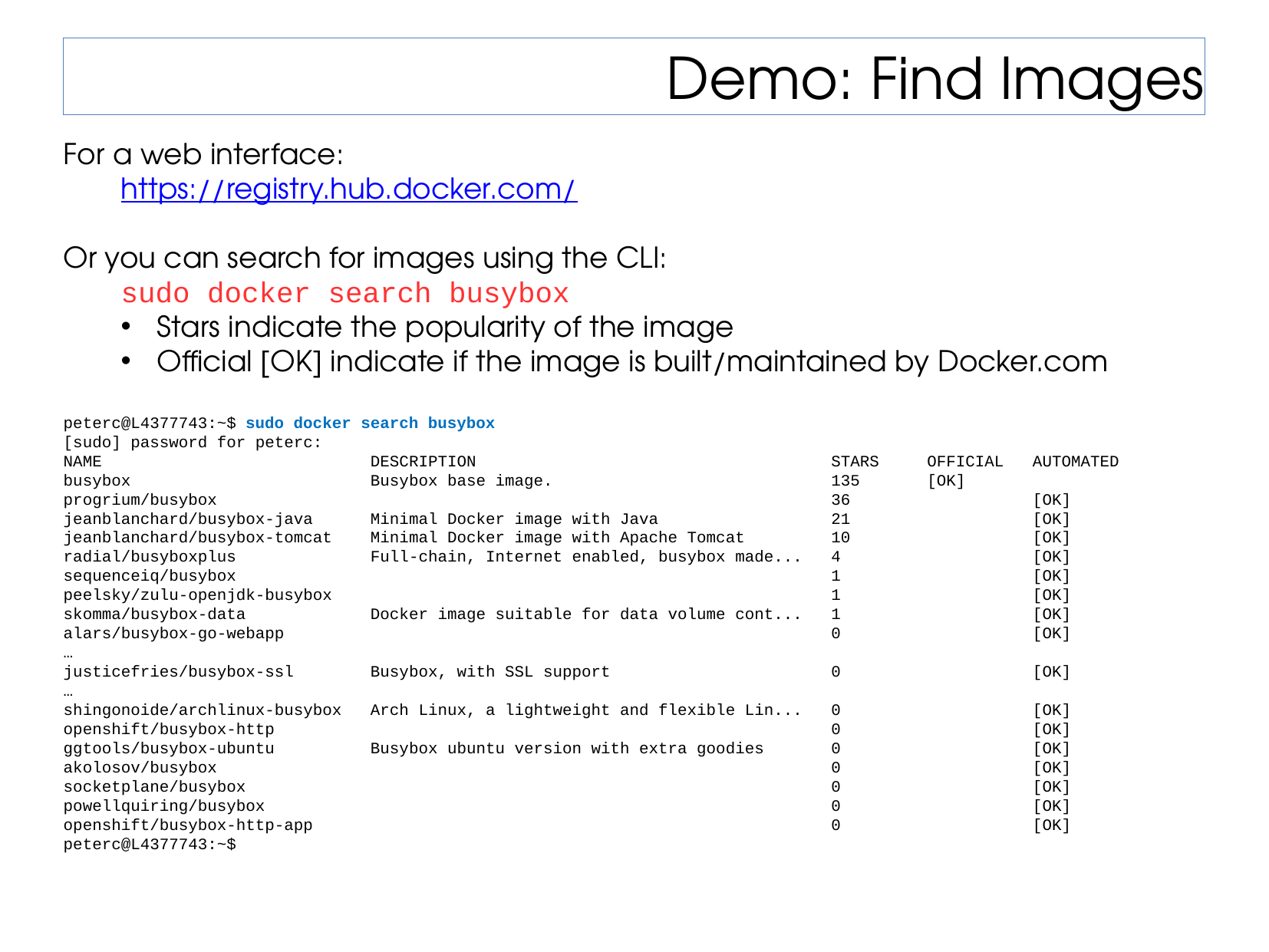

Demo: Find Images
For a web interface:
https://registry.hub.docker.com/

Or you can search for images using the CLI:
sudo docker search busybox
Stars indicate the popularity of the image
Official [OK] indicate if the image is built/maintained by Docker.com

peterc@L4377743:~$ sudo docker search busybox
[sudo] password for peterc:
NAME                            DESCRIPTION                                     STARS     OFFICIAL   AUTOMATED
busybox                         Busybox base image.                             135       [OK]
progrium/busybox                                                                36                   [OK]
jeanblanchard/busybox-java      Minimal Docker image with Java                  21                   [OK]
jeanblanchard/busybox-tomcat    Minimal Docker image with Apache Tomcat         10                   [OK]
radial/busyboxplus              Full-chain, Internet enabled, busybox made...   4                    [OK]
sequenceiq/busybox                                                              1                    [OK]
peelsky/zulu-openjdk-busybox                                                    1                    [OK]
skomma/busybox-data             Docker image suitable for data volume cont...   1                    [OK]
alars/busybox-go-webapp                                                         0                    [OK]
…
justicefries/busybox-ssl        Busybox, with SSL support                       0                    [OK]
…
shingonoide/archlinux-busybox   Arch Linux, a lightweight and flexible Lin...   0                    [OK]
openshift/busybox-http                                                          0                    [OK]
ggtools/busybox-ubuntu          Busybox ubuntu version with extra goodies       0                    [OK]
akolosov/busybox                                                                0                    [OK]
socketplane/busybox                                                             0                    [OK]
powellquiring/busybox                                                           0                    [OK]
openshift/busybox-http-app                                                      0                    [OK]
peterc@L4377743:~$